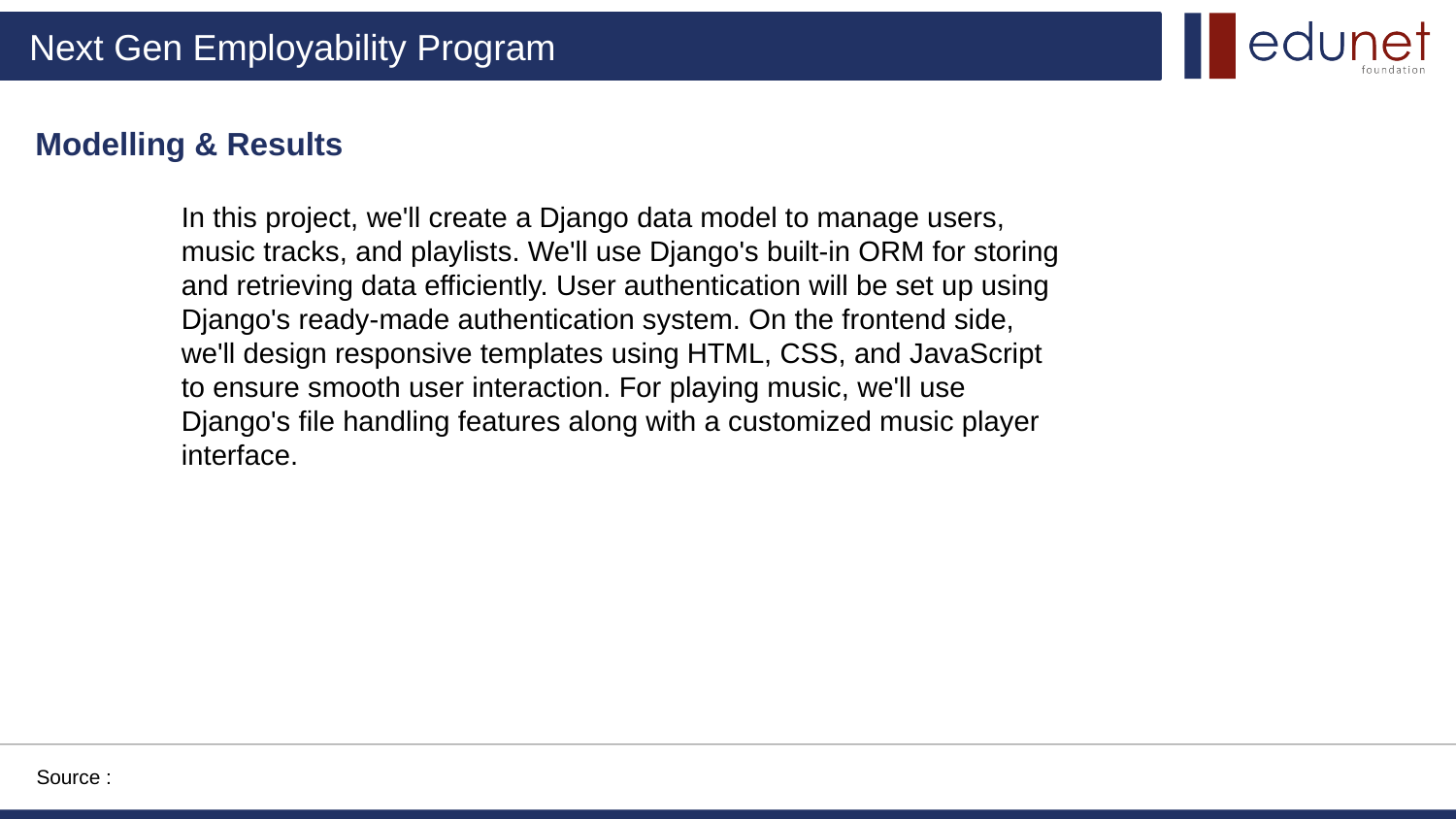

Modelling & Results
In this project, we'll create a Django data model to manage users, music tracks, and playlists. We'll use Django's built-in ORM for storing and retrieving data efficiently. User authentication will be set up using Django's ready-made authentication system. On the frontend side, we'll design responsive templates using HTML, CSS, and JavaScript to ensure smooth user interaction. For playing music, we'll use Django's file handling features along with a customized music player interface.
Source :